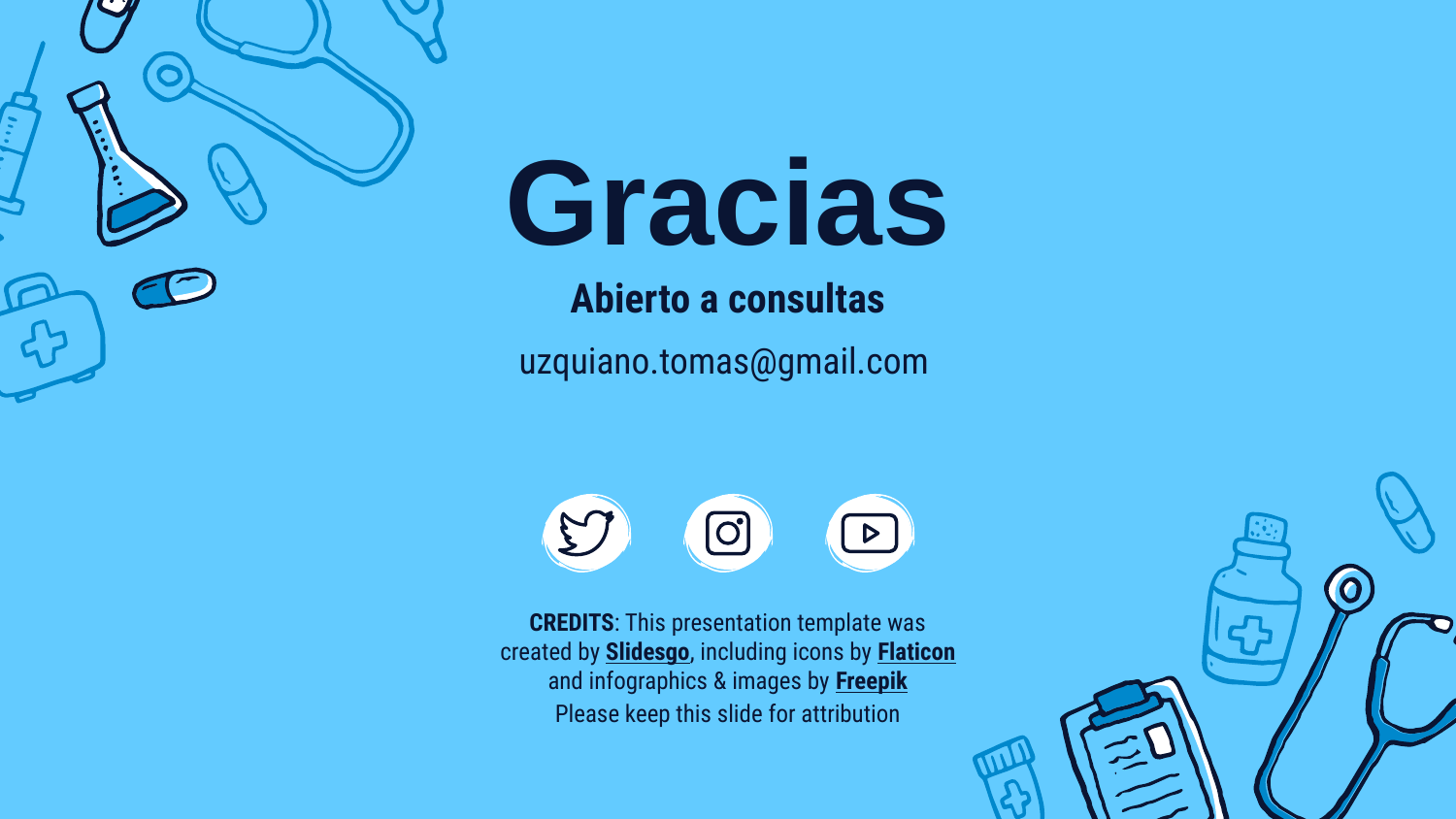

# Gracias
Abierto a consultas
uzquiano.tomas@gmail.com

Please keep this slide for attribution